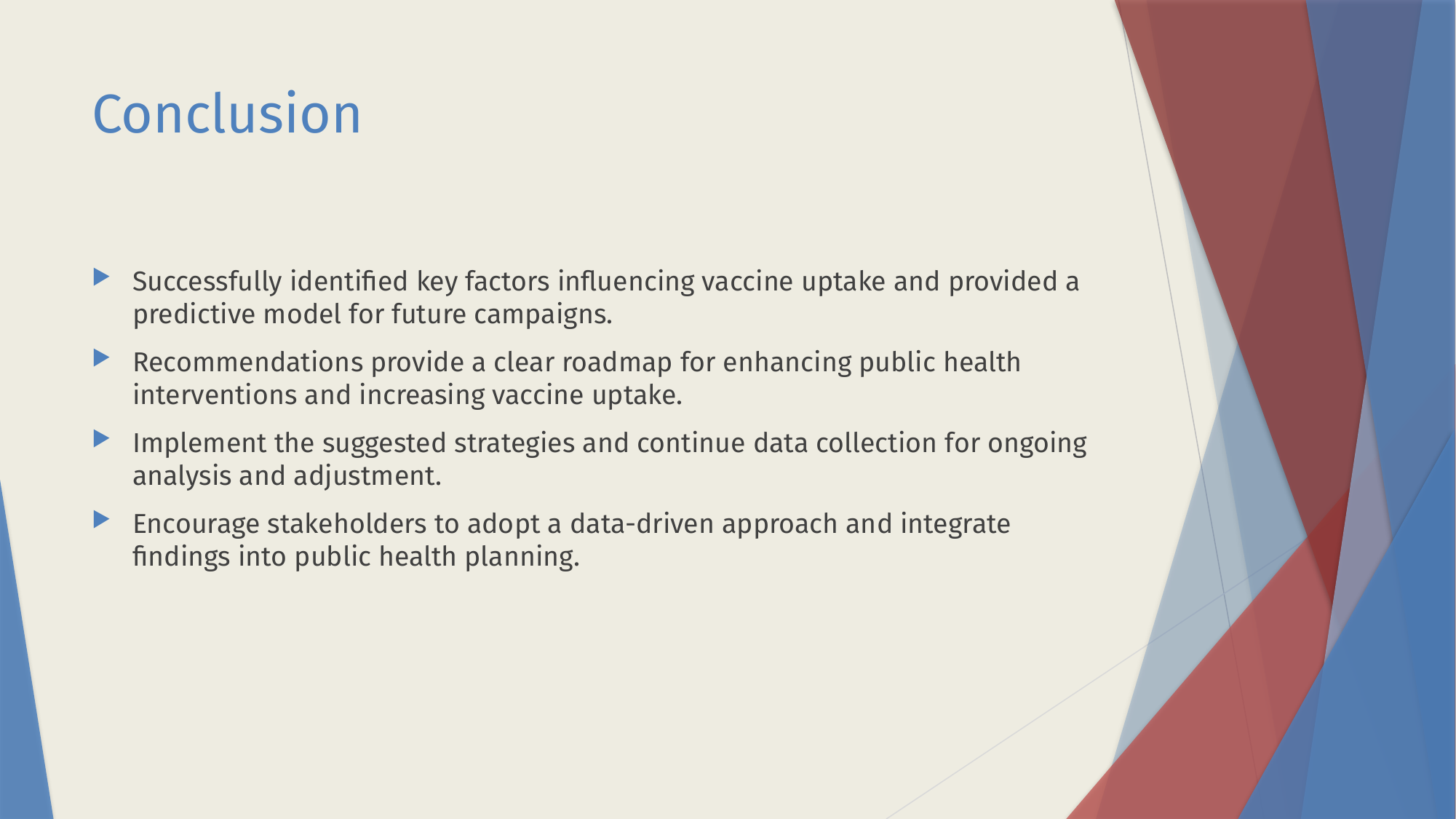

# Conclusion
Successfully identified key factors influencing vaccine uptake and provided a predictive model for future campaigns.
Recommendations provide a clear roadmap for enhancing public health interventions and increasing vaccine uptake.
Implement the suggested strategies and continue data collection for ongoing analysis and adjustment.
Encourage stakeholders to adopt a data-driven approach and integrate findings into public health planning.